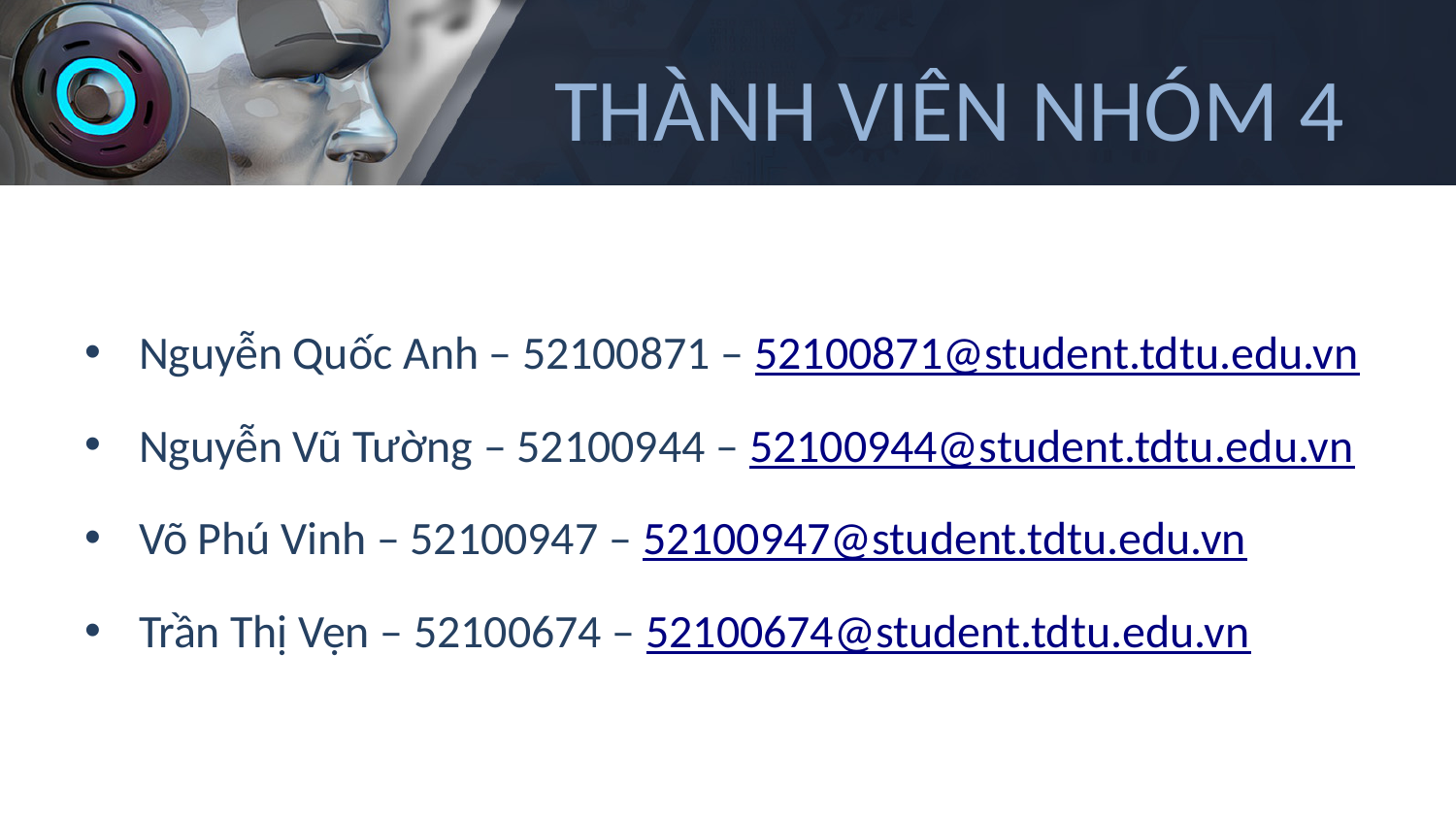

# THÀNH VIÊN NHÓM 4
Nguyễn Quốc Anh – 52100871 – 52100871@student.tdtu.edu.vn
Nguyễn Vũ Tường – 52100944 – 52100944@student.tdtu.edu.vn
Võ Phú Vinh – 52100947 – 52100947@student.tdtu.edu.vn
Trần Thị Vẹn – 52100674 – 52100674@student.tdtu.edu.vn